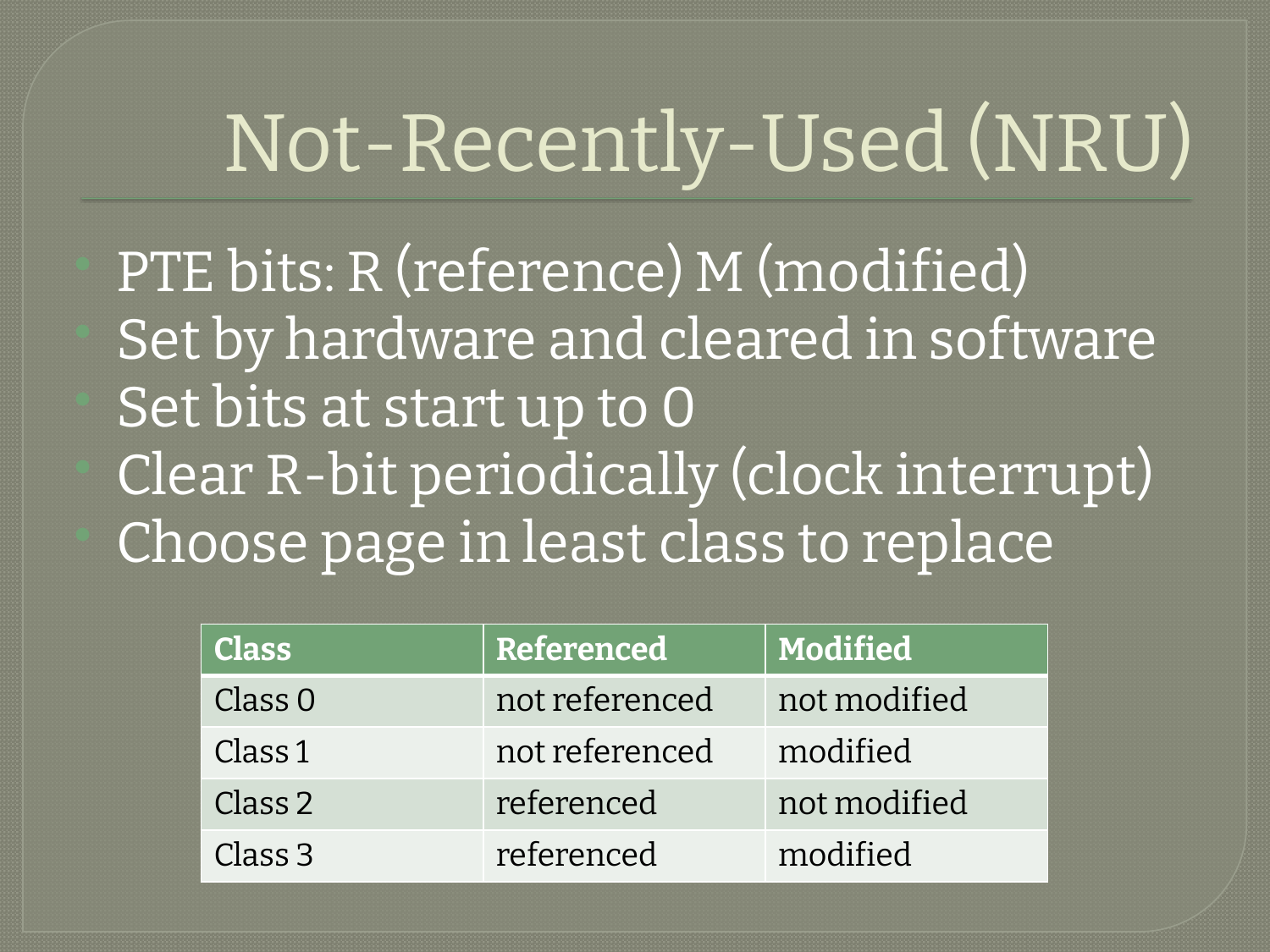

# Not-Recently-Used (NRU)
PTE bits: R (reference) M (modified)
Set by hardware and cleared in software
Set bits at start up to 0
Clear R-bit periodically (clock interrupt)
Choose page in least class to replace

| Class | Referenced | Modified |
| --- | --- | --- |
| Class 0 | not referenced | not modified |
| Class 1 | not referenced | modified |
| Class 2 | referenced | not modified |
| Class 3 | referenced | modified |